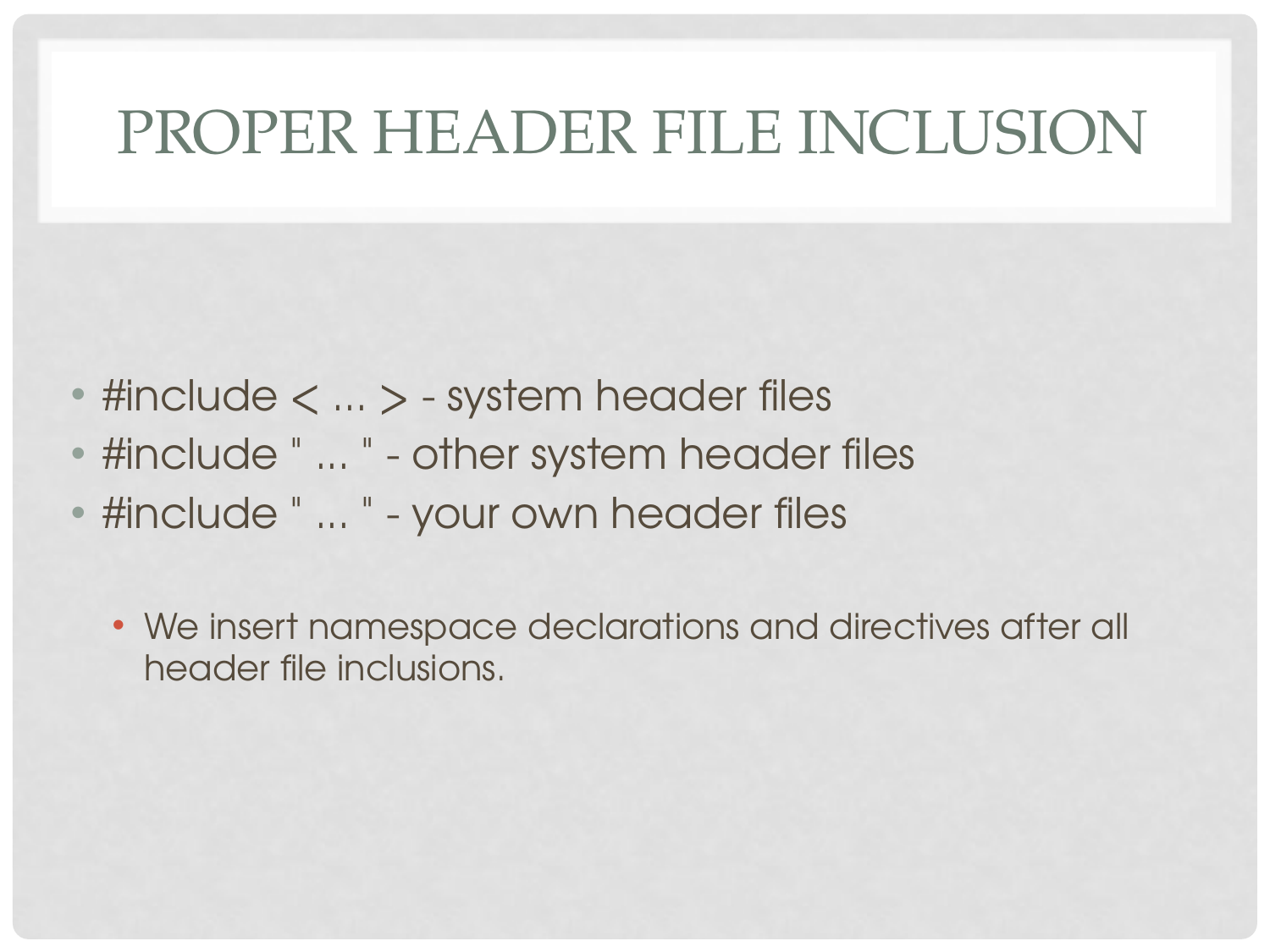

# Proper header file inclusion

#include < ... > - system header files
#include " ... " - other system header files
#include " ... " - your own header files

We insert namespace declarations and directives after all header file inclusions.